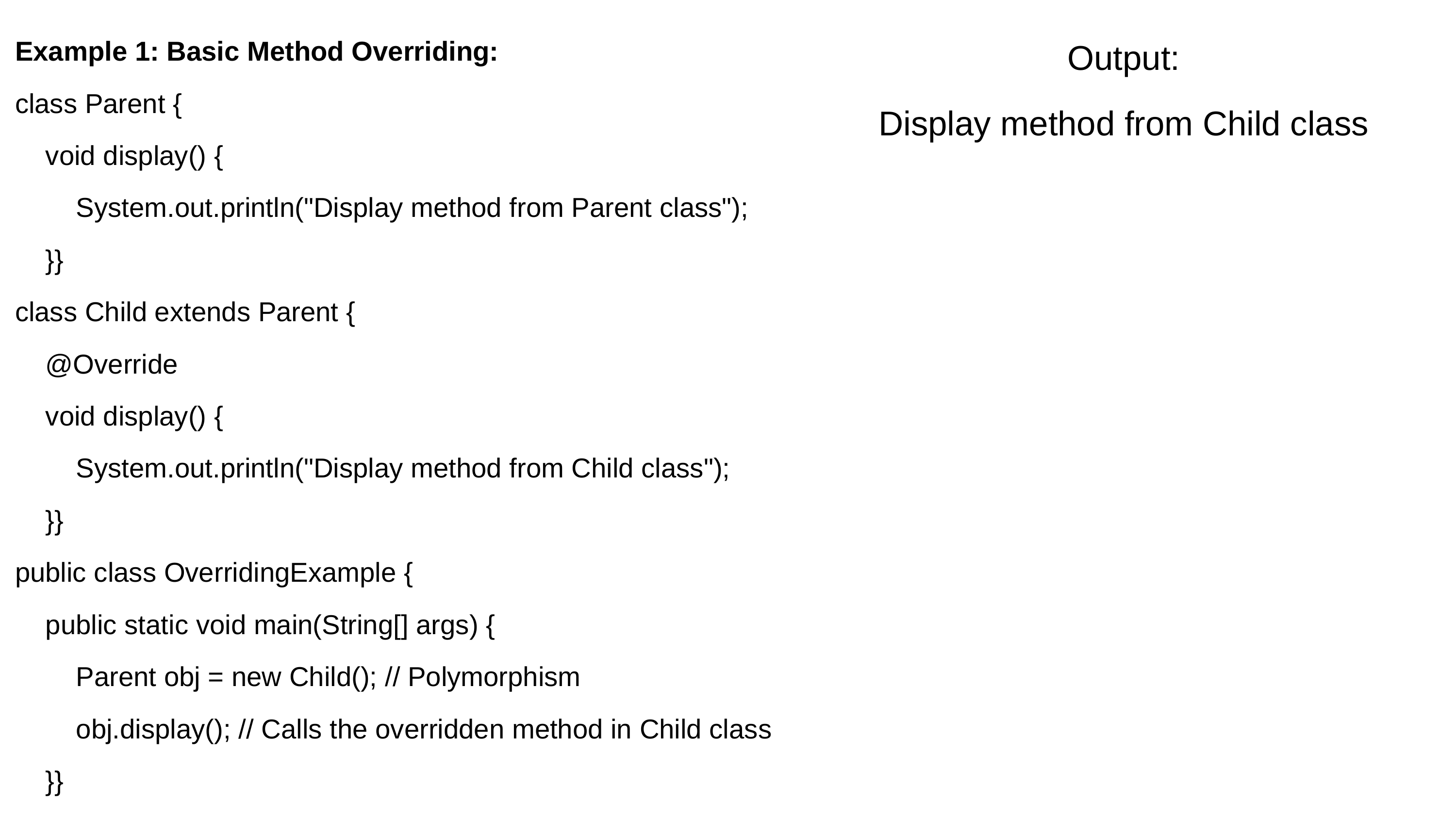

Output:
Display method from Child class
Example 1: Basic Method Overriding:
class Parent {
    void display() {
        System.out.println("Display method from Parent class");
    }}
class Child extends Parent {
    @Override
    void display() {
        System.out.println("Display method from Child class");
    }}
public class OverridingExample {
    public static void main(String[] args) {
        Parent obj = new Child(); // Polymorphism
        obj.display(); // Calls the overridden method in Child class
    }}